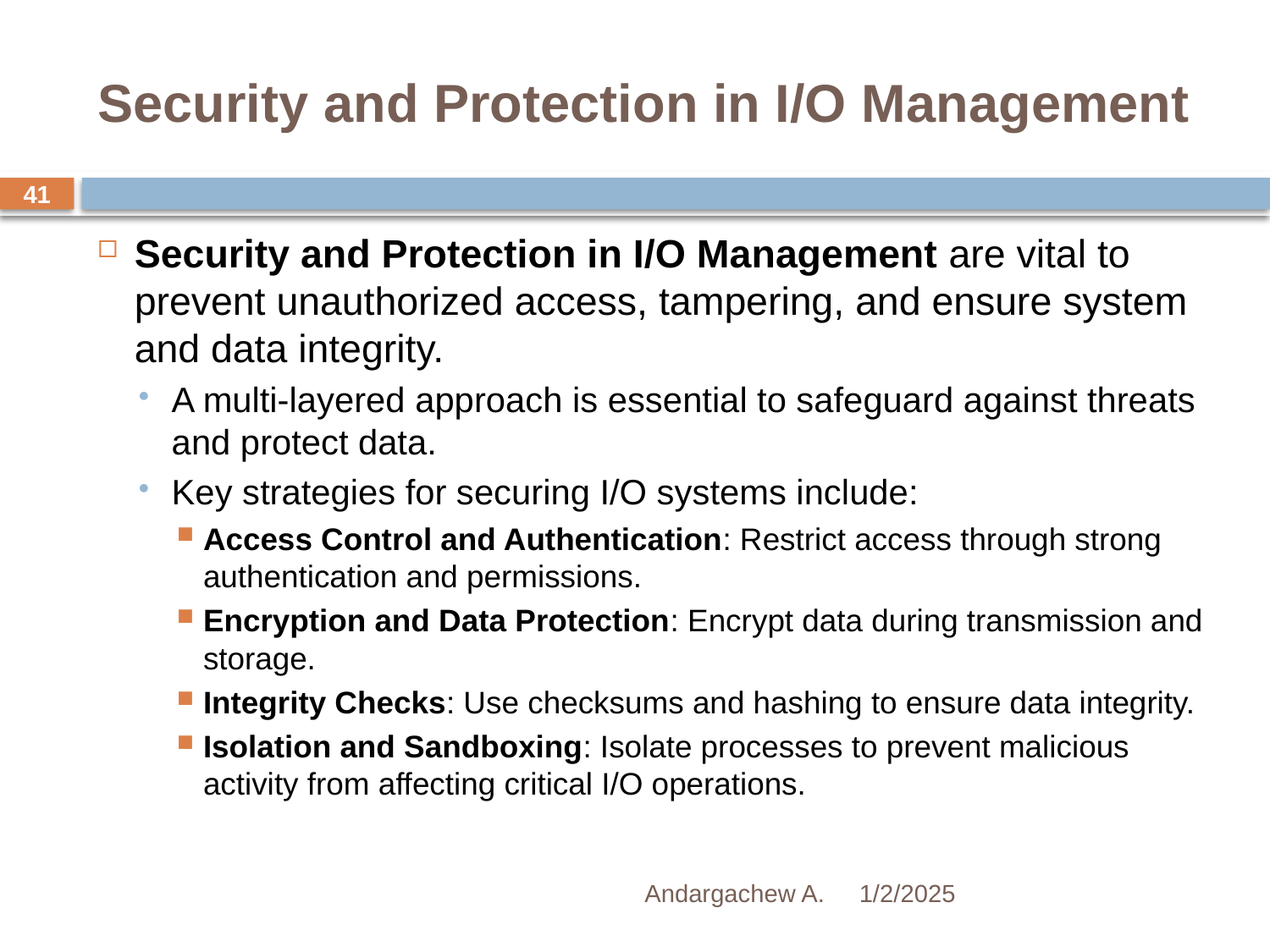

# Security and Protection in I/O Management
41
Security and Protection in I/O Management are vital to prevent unauthorized access, tampering, and ensure system and data integrity.
A multi-layered approach is essential to safeguard against threats and protect data.
Key strategies for securing I/O systems include:
Access Control and Authentication: Restrict access through strong authentication and permissions.
Encryption and Data Protection: Encrypt data during transmission and storage.
Integrity Checks: Use checksums and hashing to ensure data integrity.
Isolation and Sandboxing: Isolate processes to prevent malicious activity from affecting critical I/O operations.
Andargachew A.
1/2/2025